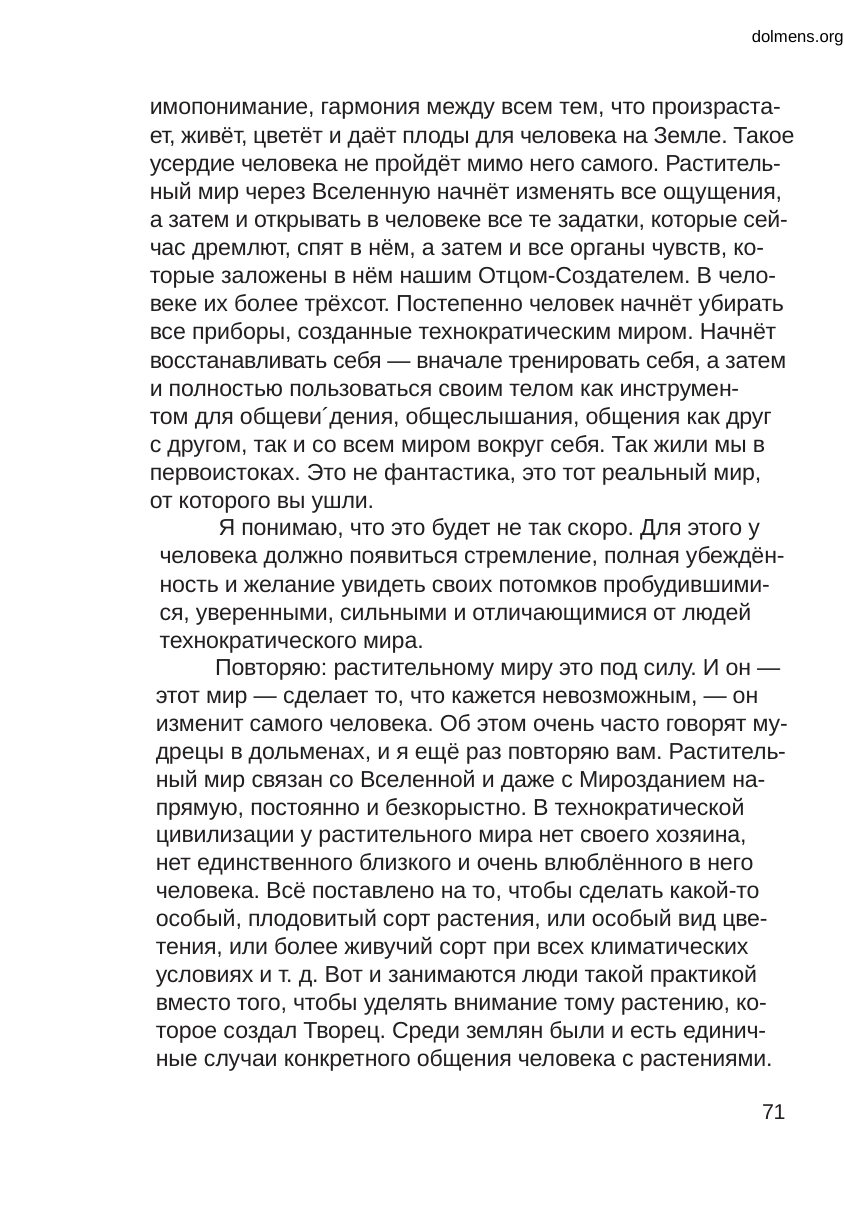

dolmens.org

имопонимание, гармония между всем тем, что произраста-
ет, живёт, цветёт и даёт плоды для человека на Земле. Такое
усердие человека не пройдёт мимо него самого. Раститель-
ный мир через Вселенную начнёт изменять все ощущения,
а затем и открывать в человеке все те задатки, которые сей-
час дремлют, спят в нём, а затем и все органы чувств, ко-
торые заложены в нём нашим Отцом-Создателем. В чело-
веке их более трёхсот. Постепенно человек начнёт убирать
все приборы, созданные технократическим миром. Начнёт
восстанавливать себя — вначале тренировать себя, а затем
и полностью пользоваться своим телом как инструмен-
том для общеви´дения, общеслышания, общения как друг
с другом, так и со всем миром вокруг себя. Так жили мы в
первоистоках. Это не фантастика, это тот реальный мир,
от которого вы ушли.

Я понимаю, что это будет не так скоро. Для этого у
человека должно появиться стремление, полная убеждён-
ность и желание увидеть своих потомков пробудившими-
ся, уверенными, сильными и отличающимися от людей
технократического мира.

Повторяю: растительному миру это под силу. И он —
этот мир — сделает то, что кажется невозможным, — он
изменит самого человека. Об этом очень часто говорят му-
дрецы в дольменах, и я ещё раз повторяю вам. Раститель-
ный мир связан со Вселенной и даже с Мирозданием на-
прямую, постоянно и безкорыстно. В технократической
цивилизации у растительного мира нет своего хозяина,
нет единственного близкого и очень влюблённого в него
человека. Всё поставлено на то, чтобы сделать какой-то
особый, плодовитый сорт растения, или особый вид цве-
тения, или более живучий сорт при всех климатических
условиях и т. д. Вот и занимаются люди такой практикой
вместо того, чтобы уделять внимание тому растению, ко-
торое создал Творец. Среди землян были и есть единич-
ные случаи конкретного общения человека с растениями.

71